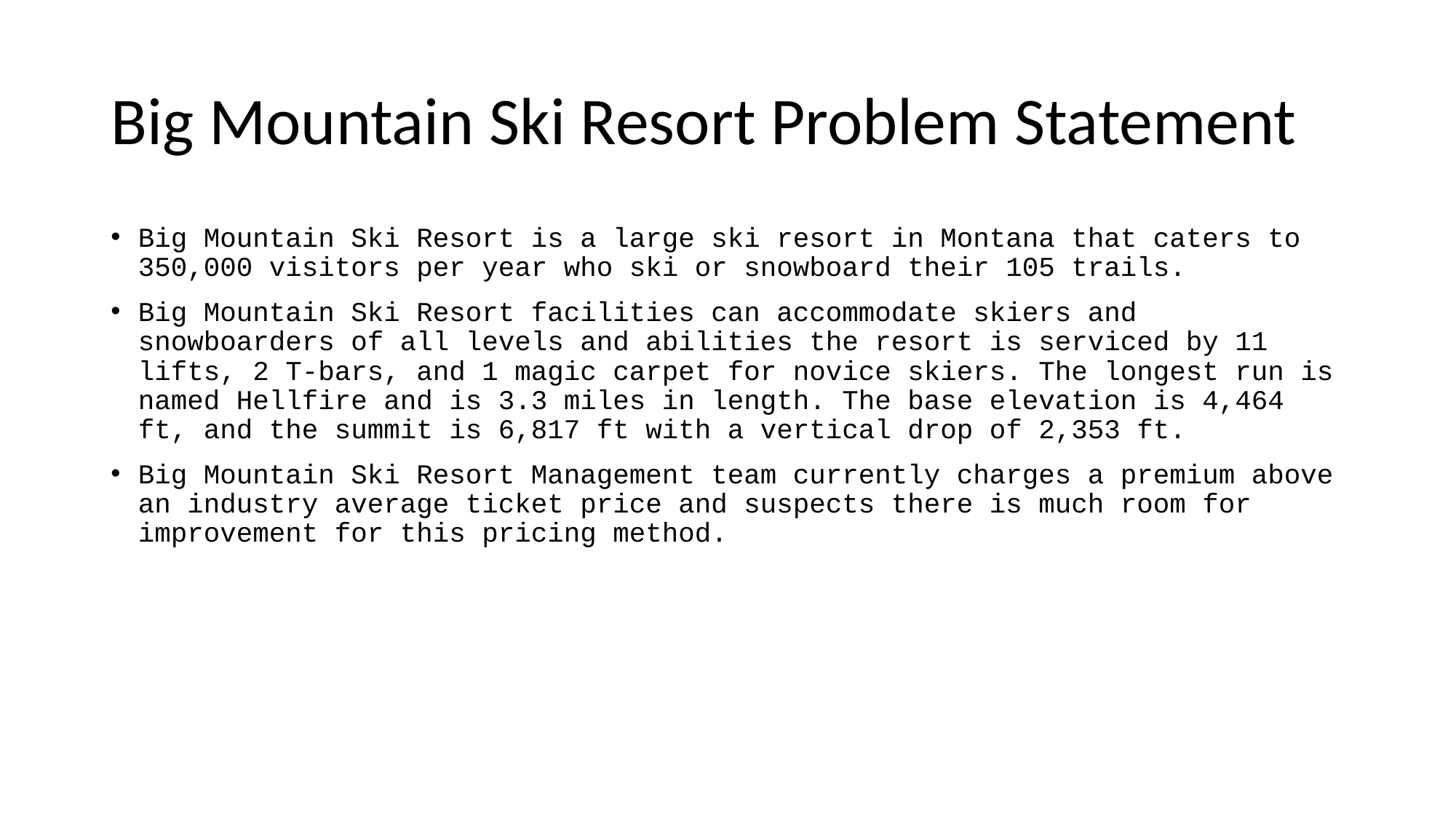

# Big Mountain Ski Resort Problem Statement
Big Mountain Ski Resort is a large ski resort in Montana that caters to 350,000 visitors per year who ski or snowboard their 105 trails.
Big Mountain Ski Resort facilities can accommodate skiers and snowboarders of all levels and abilities the resort is serviced by 11 lifts, 2 T-bars, and 1 magic carpet for novice skiers. The longest run is named Hellfire and is 3.3 miles in length. The base elevation is 4,464 ft, and the summit is 6,817 ft with a vertical drop of 2,353 ft.
Big Mountain Ski Resort Management team currently charges a premium above an industry average ticket price and suspects there is much room for improvement for this pricing method.